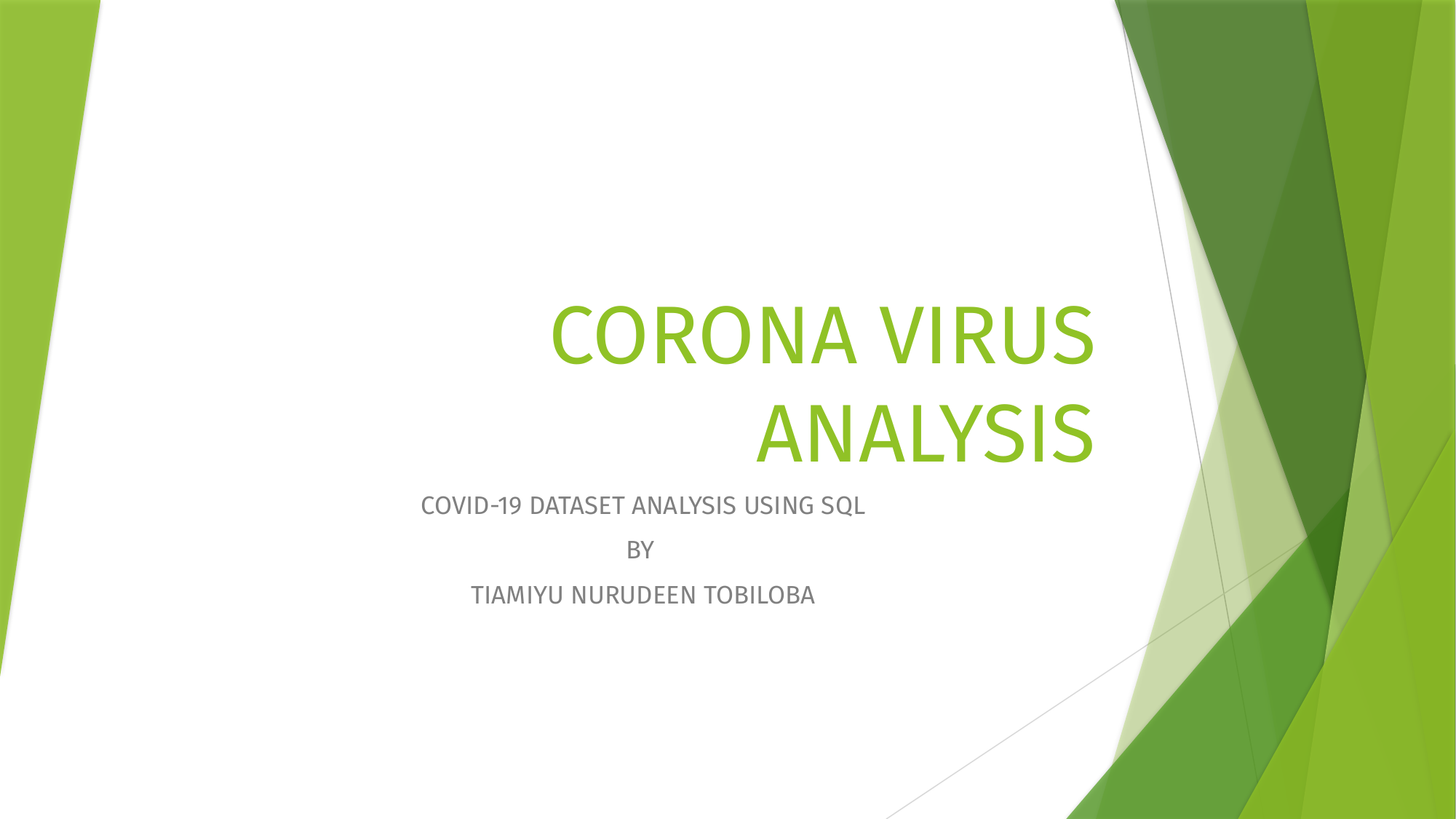

# CORONA VIRUS ANALYSIS
COVID-19 DATASET ANALYSIS USING SQL
BY
TIAMIYU NURUDEEN TOBILOBA